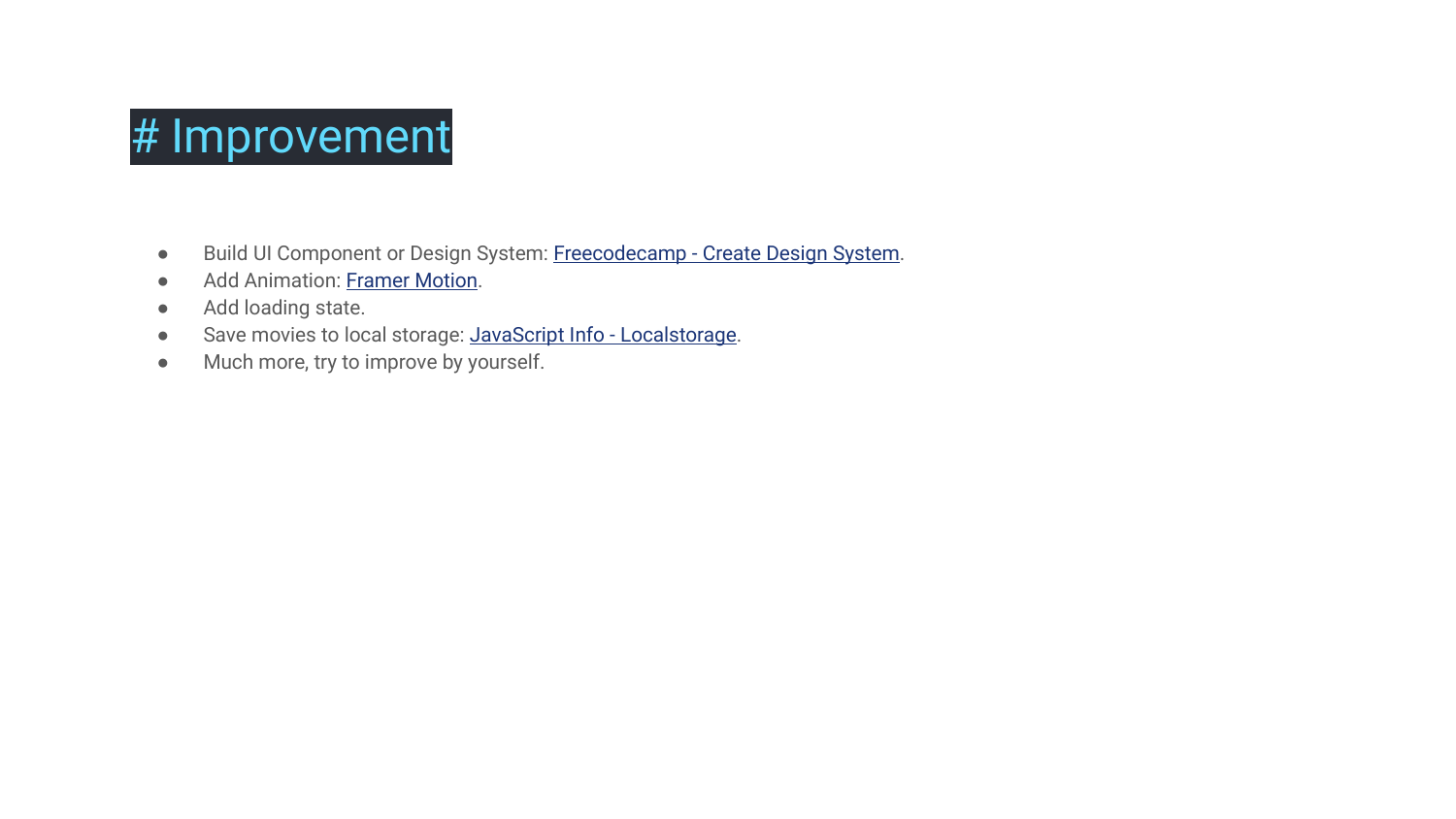

# Improvement
Build UI Component or Design System: Freecodecamp - Create Design System.
Add Animation: Framer Motion.
Add loading state.
Save movies to local storage: JavaScript Info - Localstorage.
Much more, try to improve by yourself.